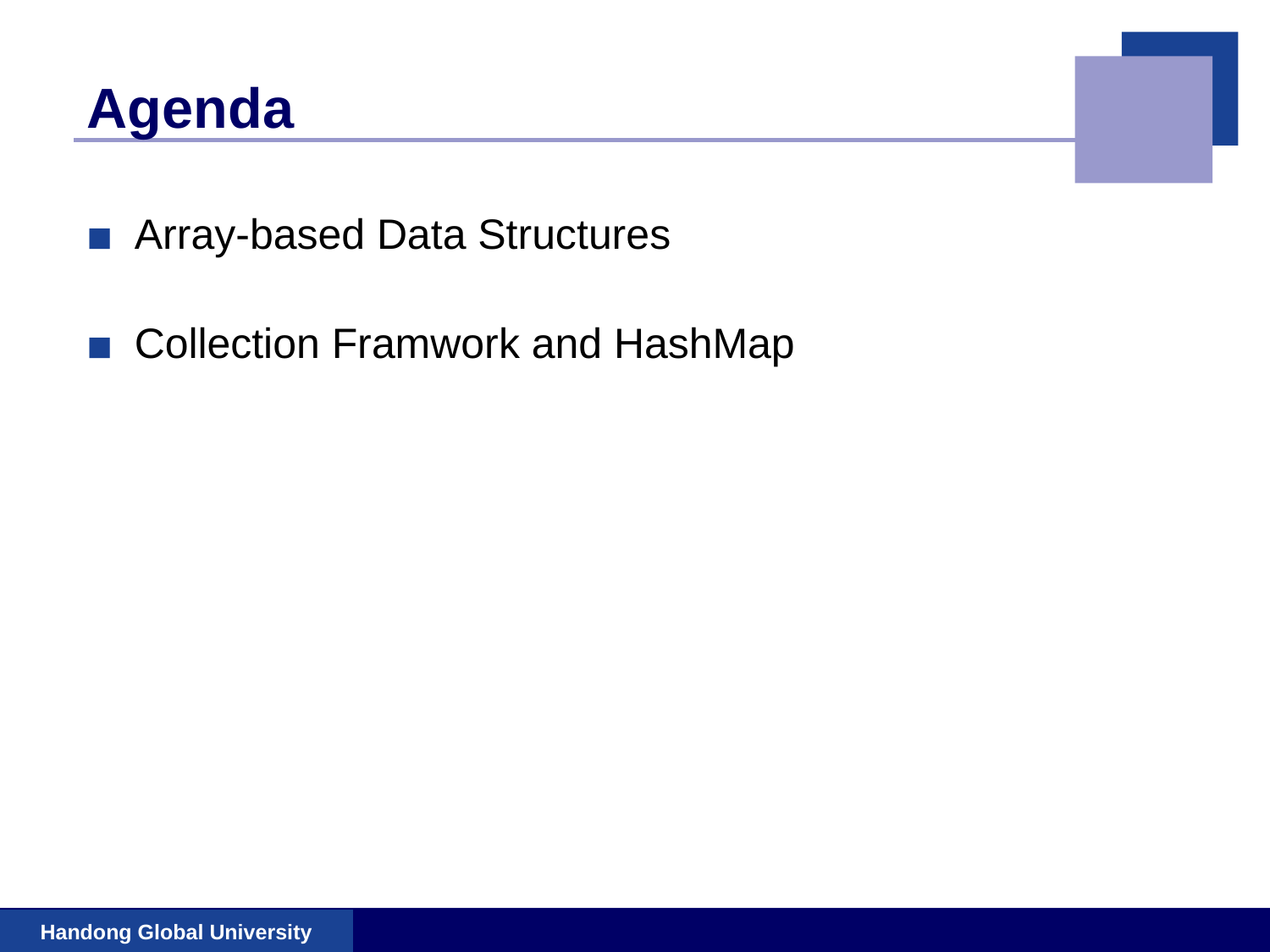

# Agenda
Array-based Data Structures

Collection Framwork and HashMap